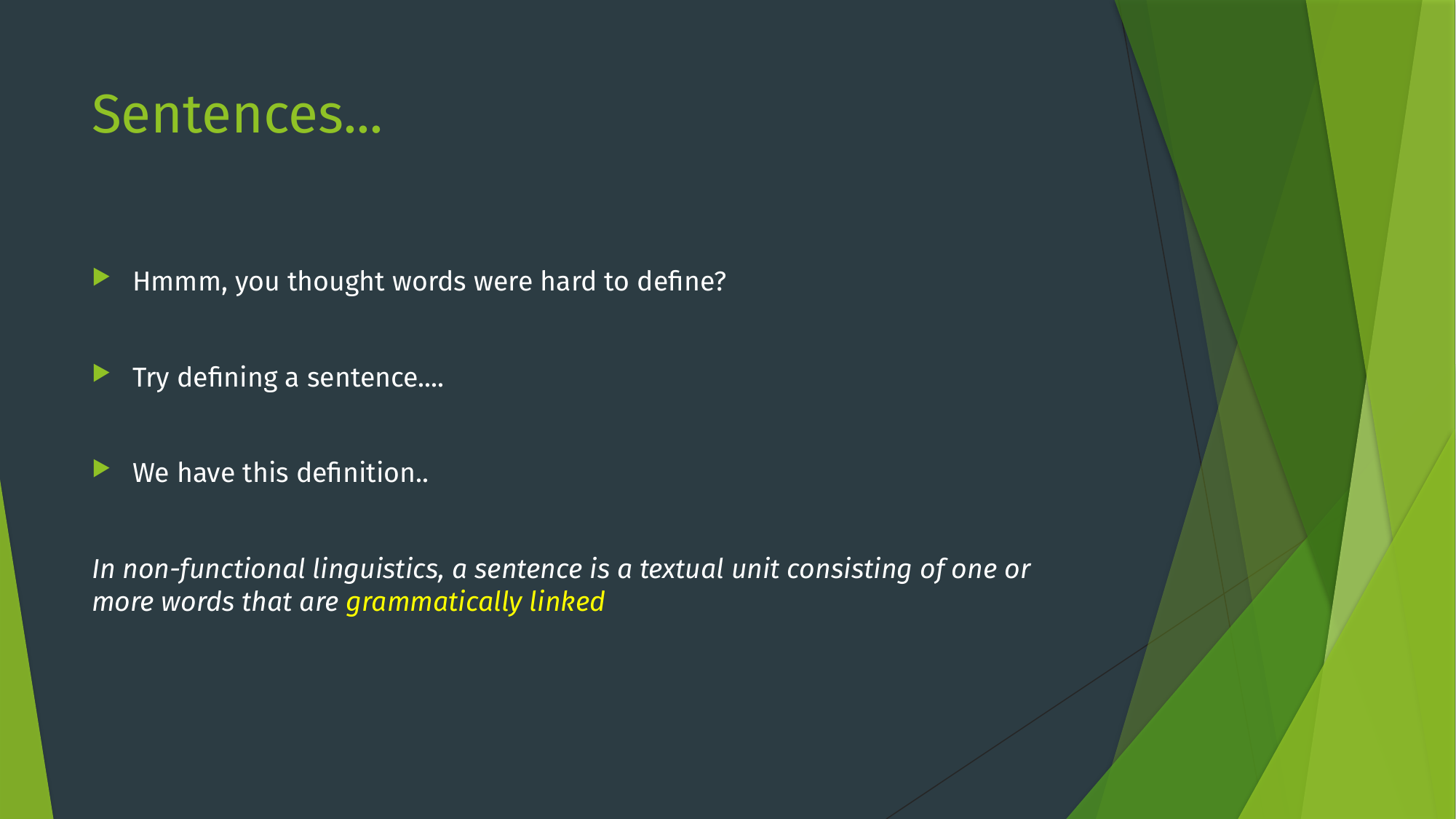

# Sentences...
Hmmm, you thought words were hard to define?

Try defining a sentence....

We have this definition..

In non-functional linguistics, a sentence is a textual unit consisting of one or more words that are grammatically linked